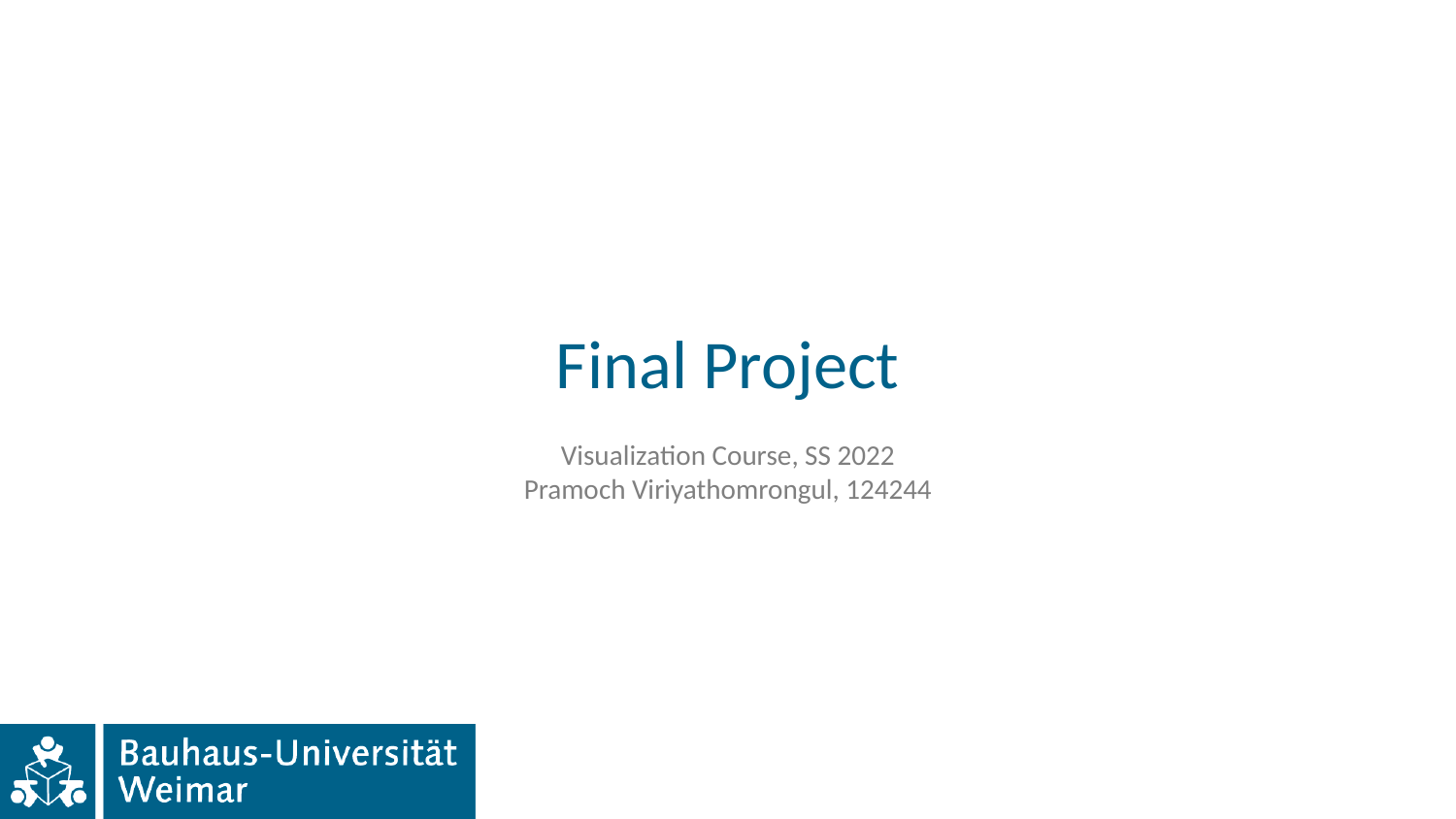

# Final Project
Visualization Course, SS 2022
Pramoch Viriyathomrongul, 124244